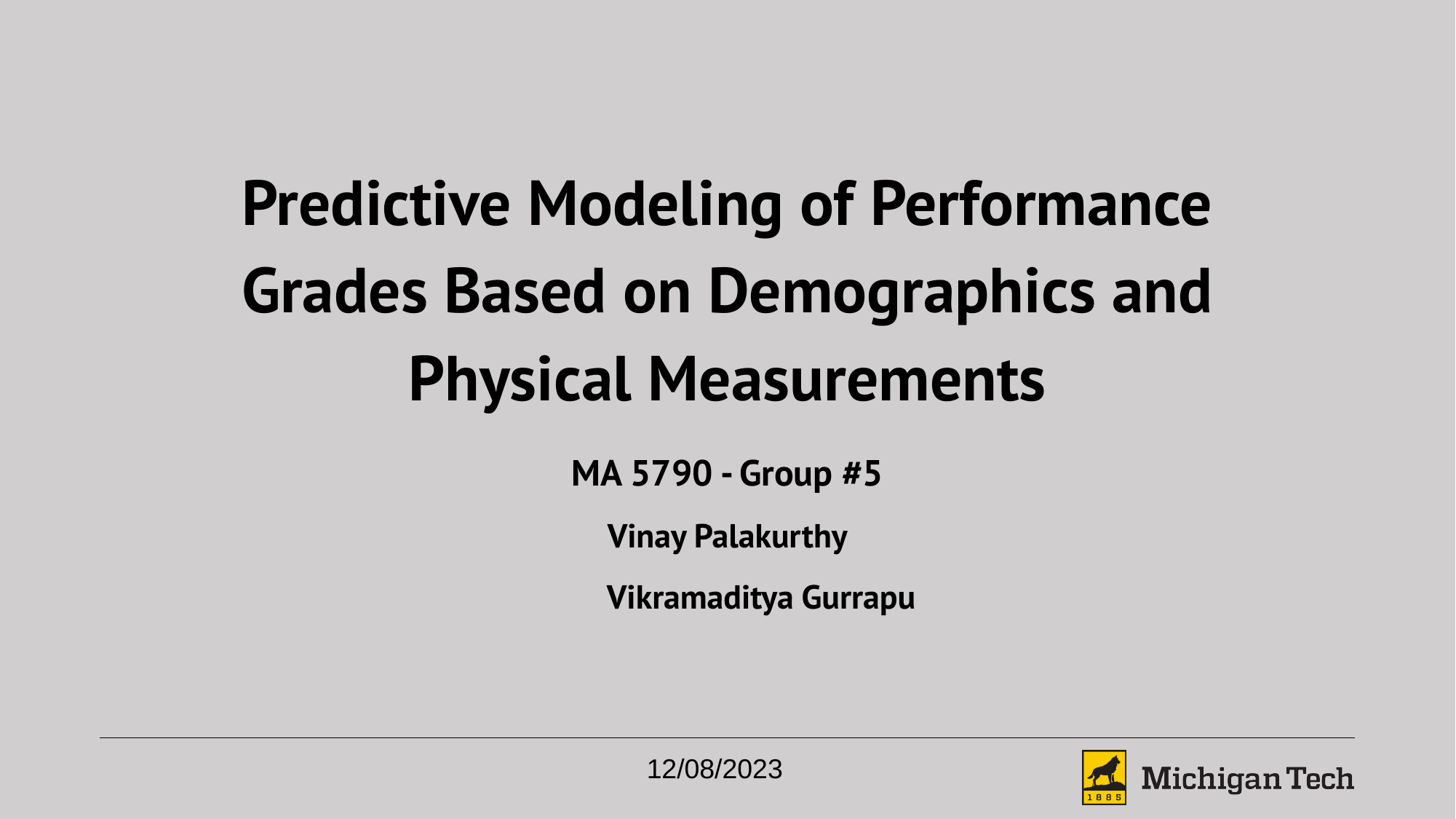

# Predictive Modeling of Performance Grades Based on Demographics and Physical Measurements
MA 5790 - Group #5
Vinay Palakurthy
        Vikramaditya Gurrapu
12/08/2023